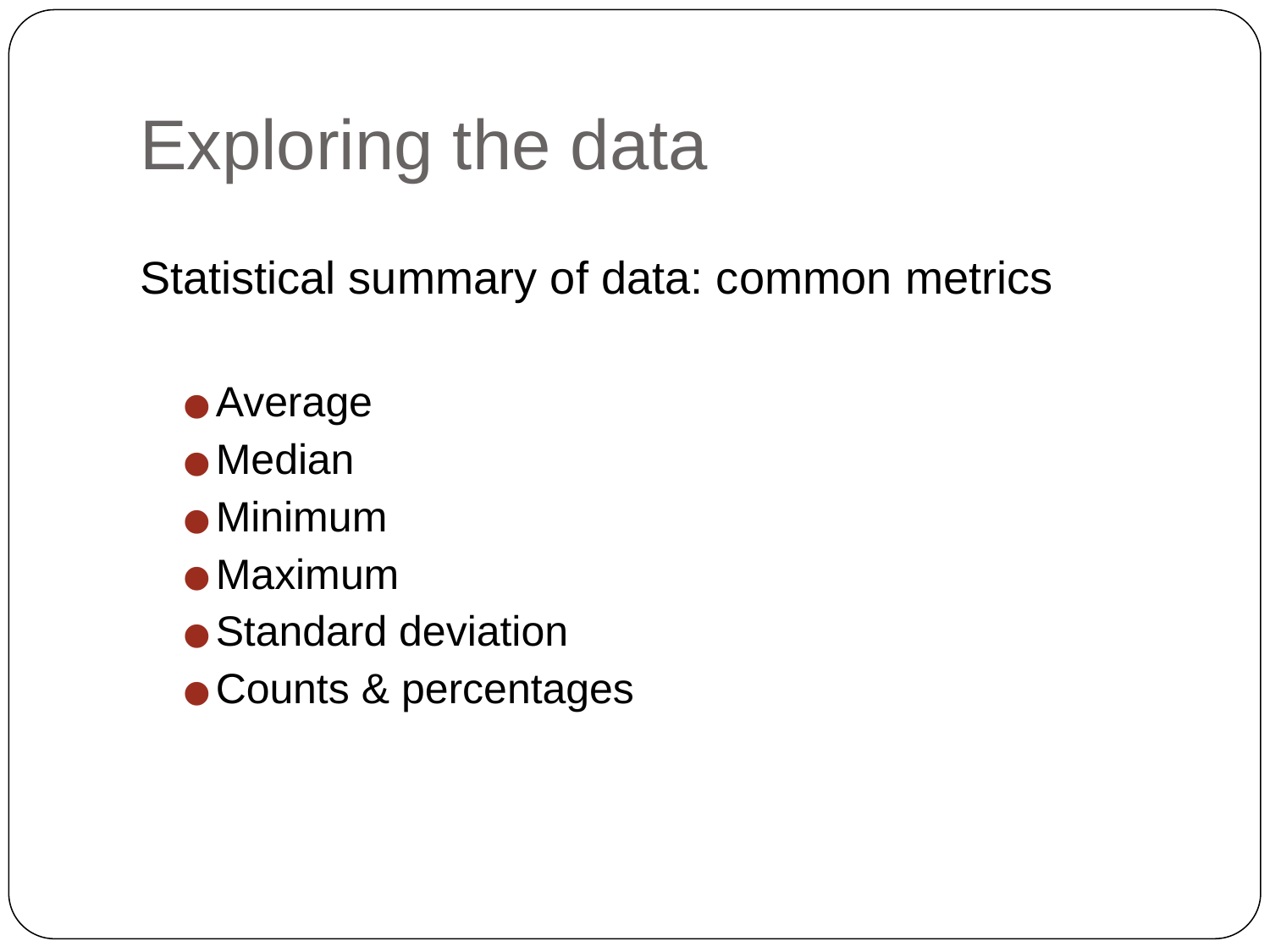

# Exploring the data
Statistical summary of data: common metrics

Average
Median
Minimum
Maximum
Standard deviation
Counts & percentages